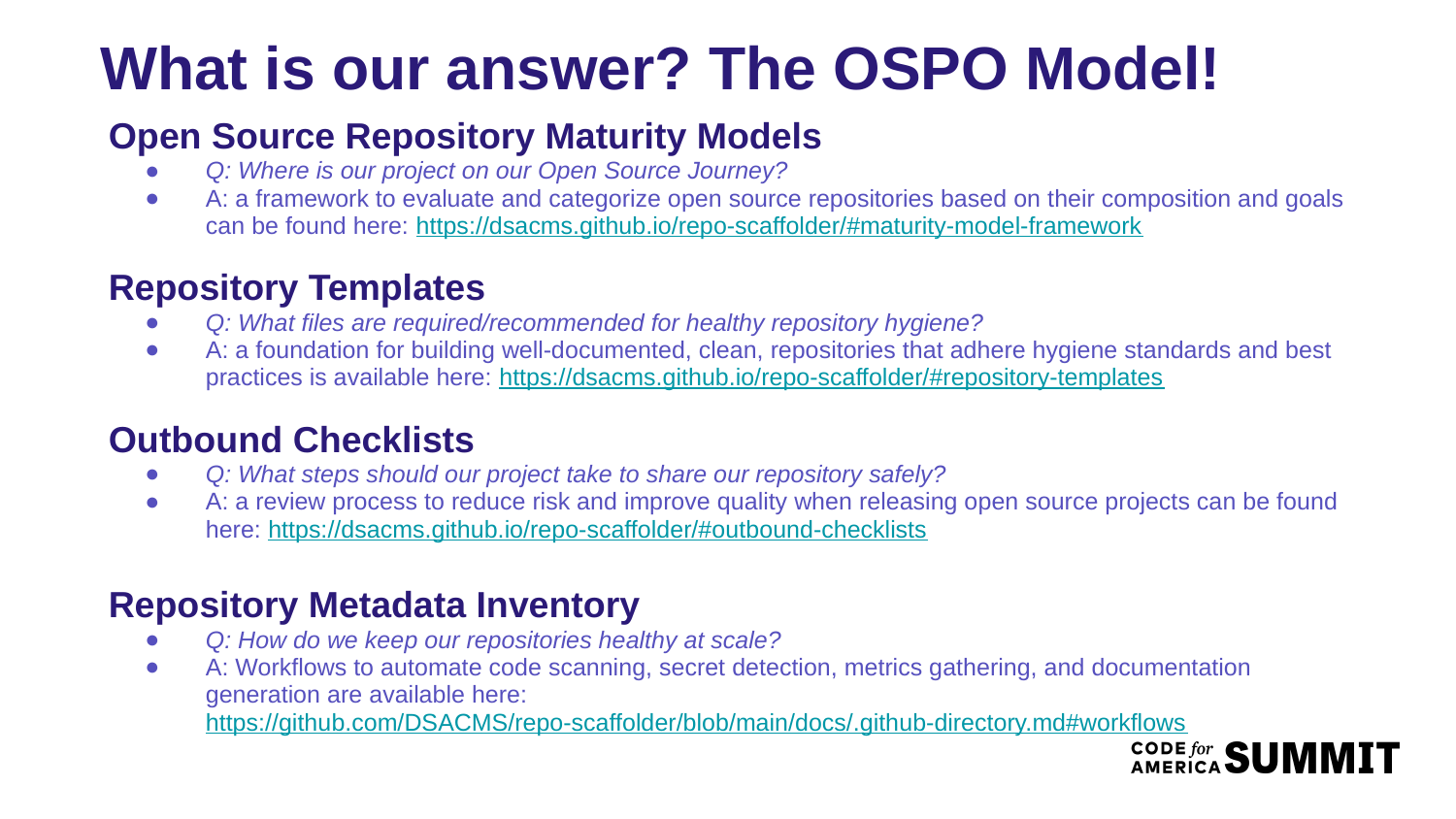

What is our answer? The OSPO Model!
Open Source Repository Maturity Models
Q: Where is our project on our Open Source Journey?
A: a framework to evaluate and categorize open source repositories based on their composition and goals can be found here: https://dsacms.github.io/repo-scaffolder/#maturity-model-framework
Repository Templates
Q: What files are required/recommended for healthy repository hygiene?
A: a foundation for building well-documented, clean, repositories that adhere hygiene standards and best practices is available here: https://dsacms.github.io/repo-scaffolder/#repository-templates

Outbound Checklists
Q: What steps should our project take to share our repository safely?
A: a review process to reduce risk and improve quality when releasing open source projects can be found here: https://dsacms.github.io/repo-scaffolder/#outbound-checklists

Repository Metadata Inventory
Q: How do we keep our repositories healthy at scale?
A: Workflows to automate code scanning, secret detection, metrics gathering, and documentation generation are available here: https://github.com/DSACMS/repo-scaffolder/blob/main/docs/.github-directory.md#workflows